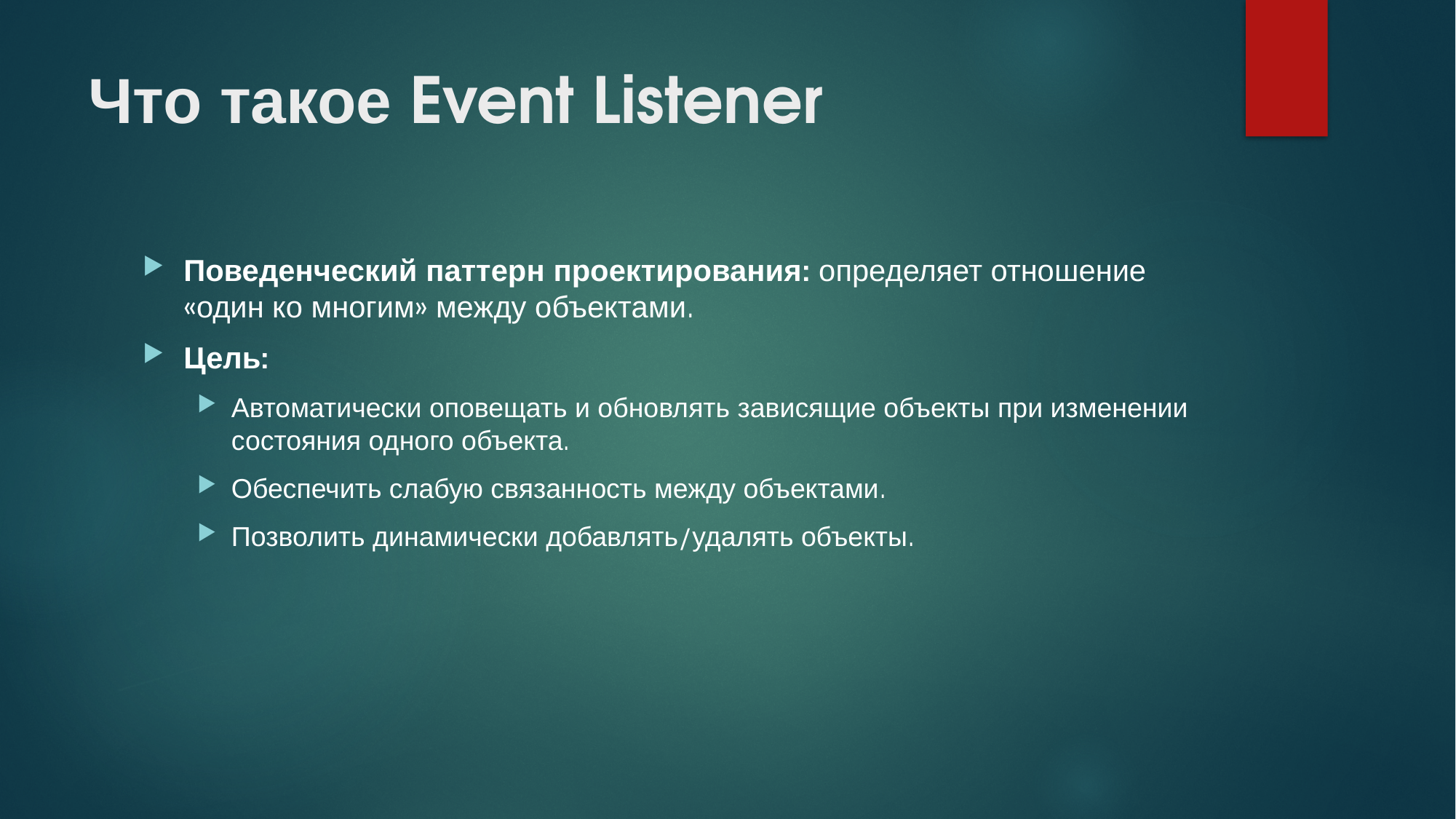

# Что такое Event Listener
Поведенческий паттерн проектирования: определяет отношение «один ко многим» между объектами.
Цель:
Автоматически оповещать и обновлять зависящие объекты при изменении состояния одного объекта.
Обеспечить слабую связанность между объектами.
Позволить динамически добавлять/удалять объекты.